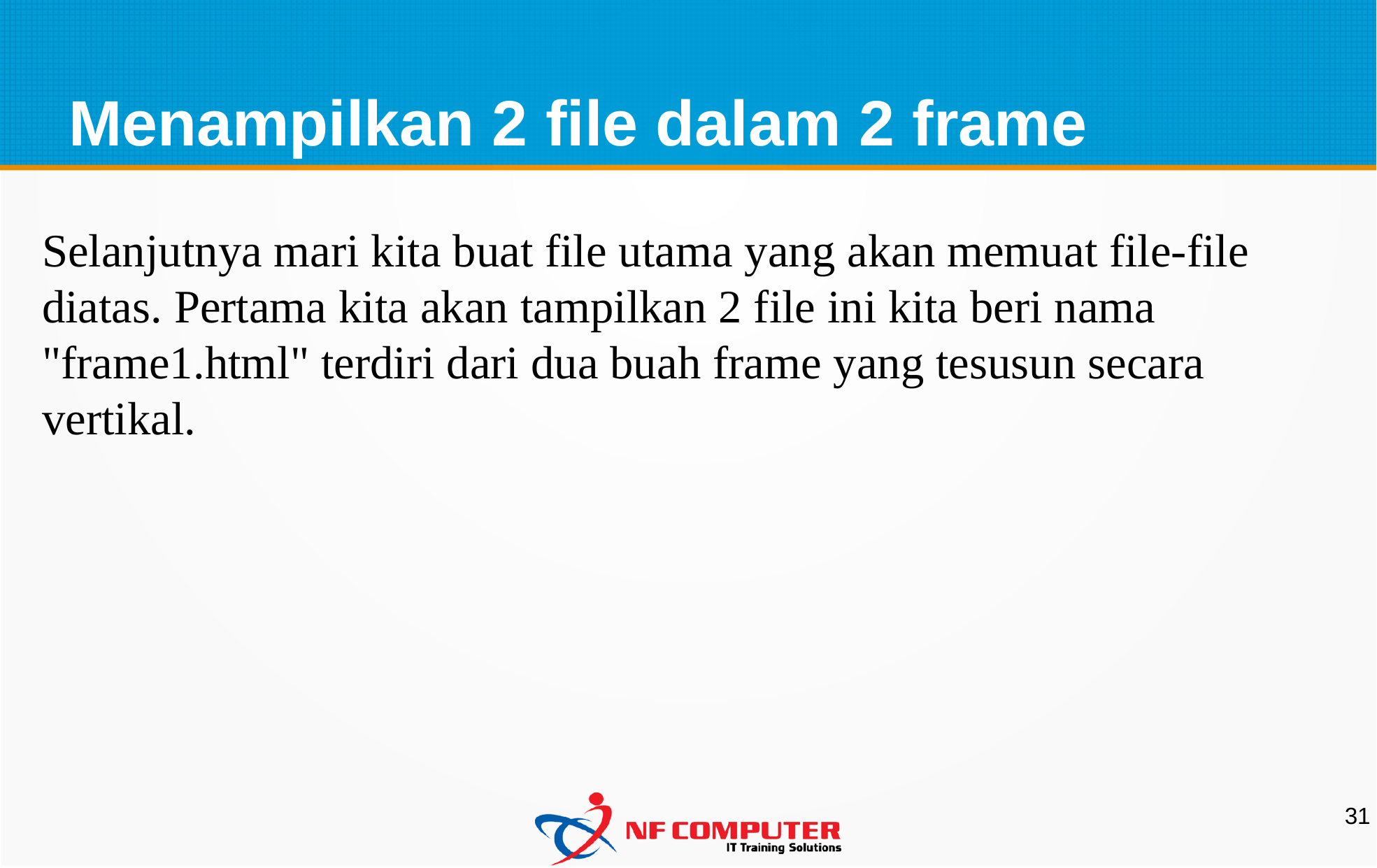

Menampilkan 2 file dalam 2 frame
Selanjutnya mari kita buat file utama yang akan memuat file-file diatas. Pertama kita akan tampilkan 2 file ini kita beri nama "frame1.html" terdiri dari dua buah frame yang tesusun secara vertikal.
31